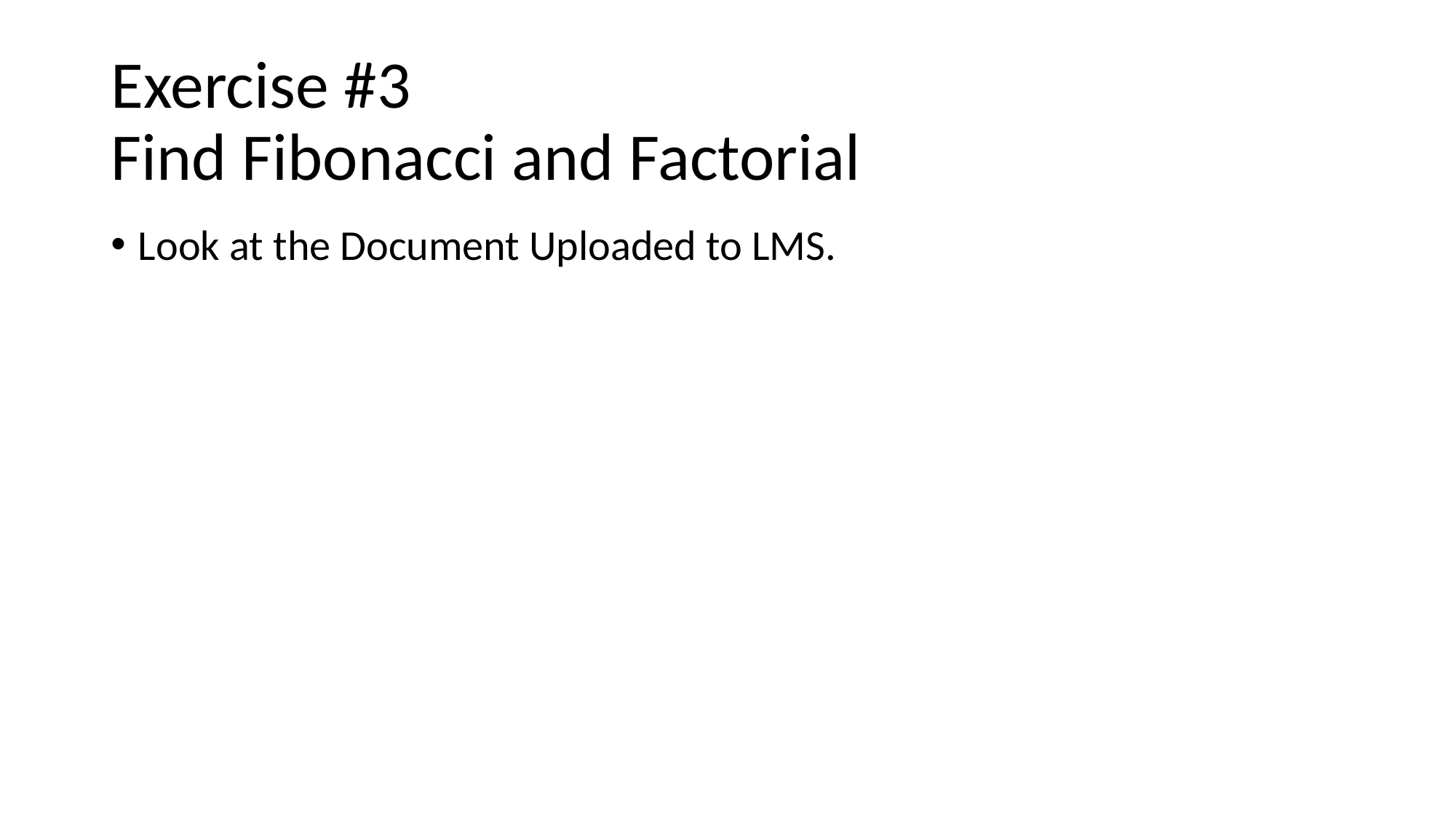

# Exercise #3 Find Fibonacci and Factorial
Look at the Document Uploaded to LMS.